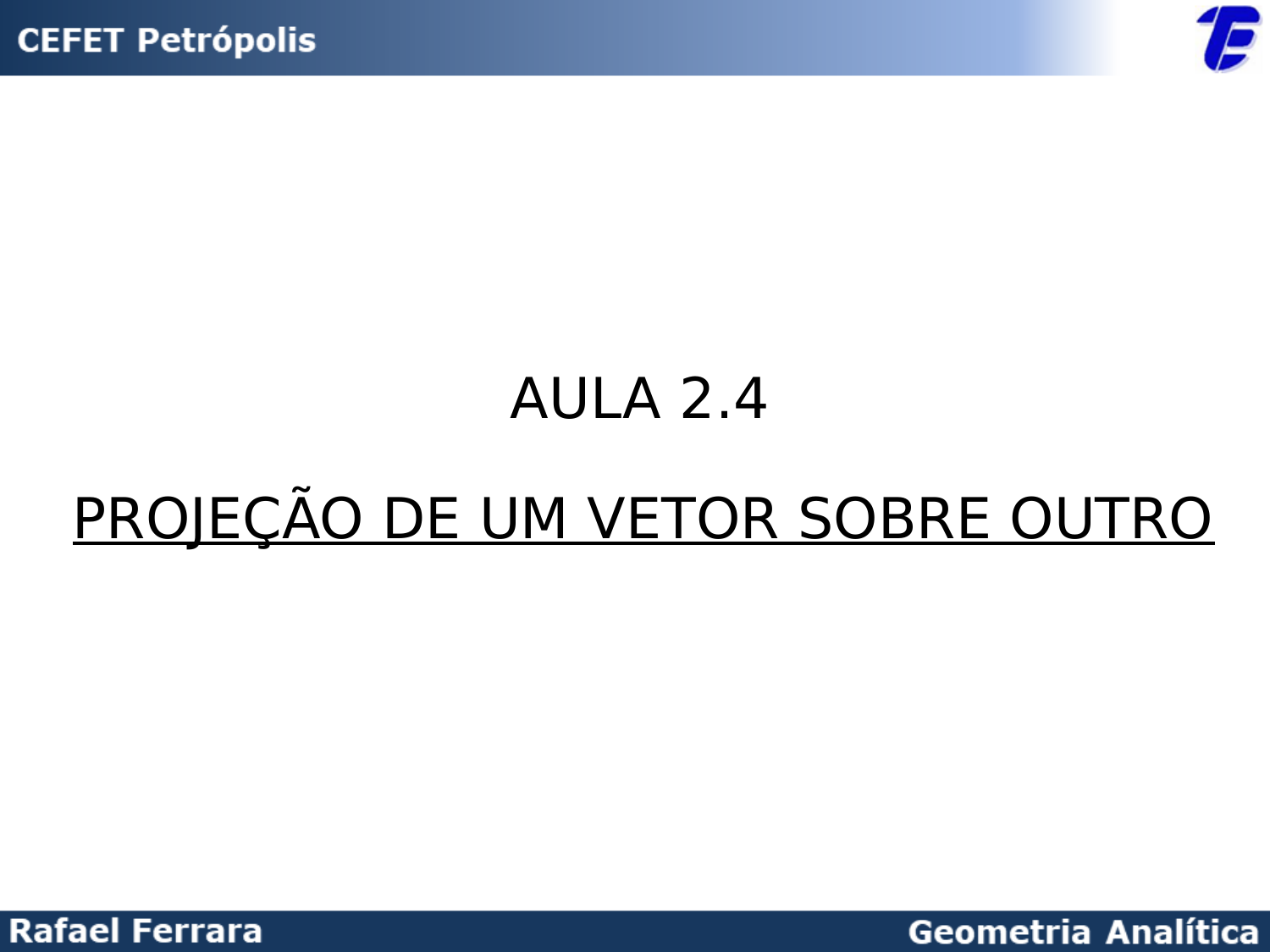

AULA 2.4
PROJEÇÃO DE UM VETOR SOBRE OUTRO